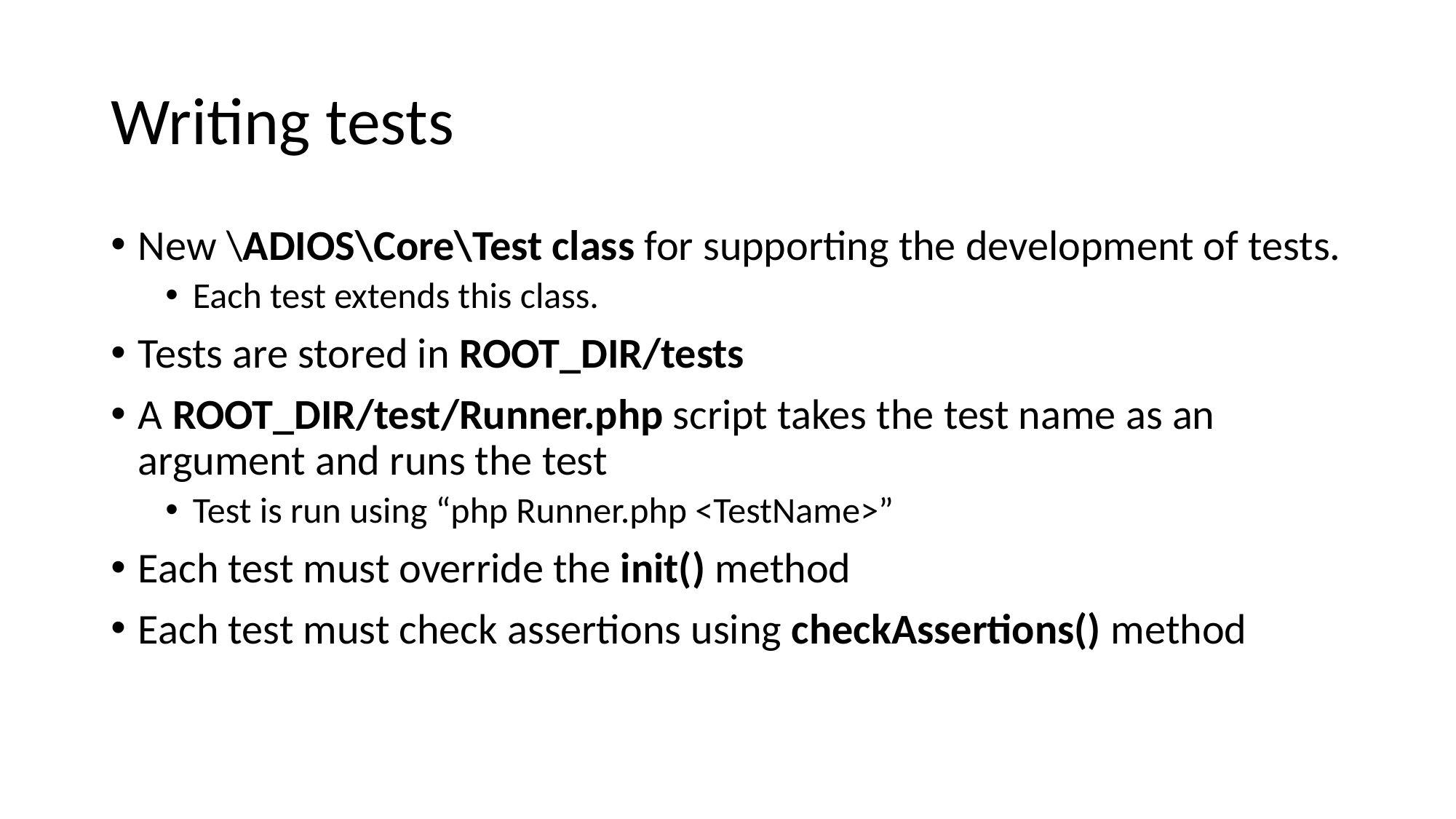

# Writing tests
New \ADIOS\Core\Test class for supporting the development of tests.
Each test extends this class.
Tests are stored in ROOT_DIR/tests
A ROOT_DIR/test/Runner.php script takes the test name as an argument and runs the test
Test is run using “php Runner.php <TestName>”
Each test must override the init() method
Each test must check assertions using checkAssertions() method